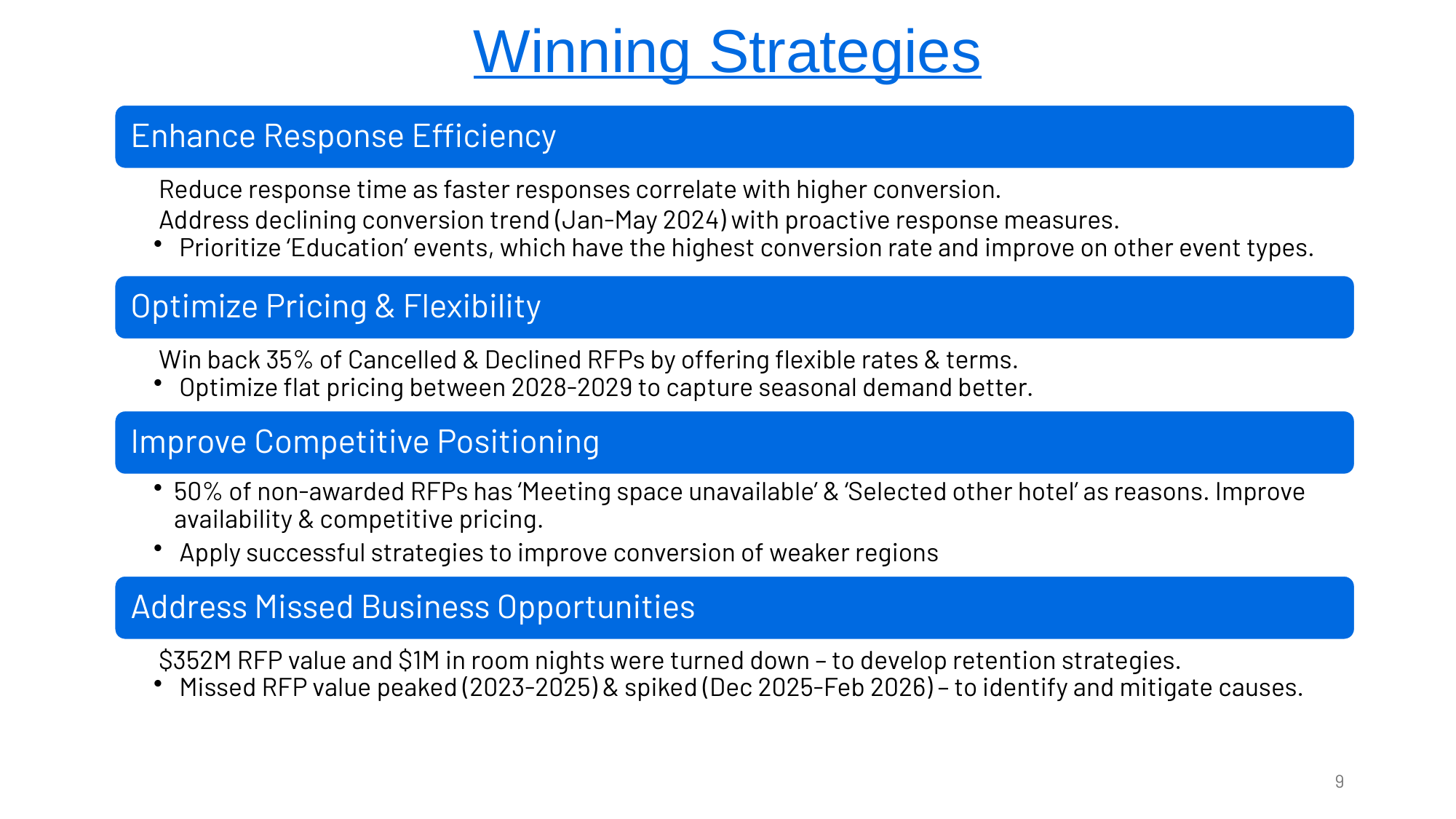

Winning Strategies
Enhance Response Efficiency
 Reduce response time as faster responses correlate with higher conversion.
 Address declining conversion trend (Jan-May 2024) with proactive response measures.
 Prioritize ‘Education’ events, which have the highest conversion rate and improve on other event types.
Optimize Pricing & Flexibility
 Win back 35% of Cancelled & Declined RFPs by offering flexible rates & terms.
 Optimize flat pricing between 2028-2029 to capture seasonal demand better.
Improve Competitive Positioning
50% of non-awarded RFPs has ‘Meeting space unavailable’ & ‘Selected other hotel’ as reasons. Improve availability & competitive pricing.
 Apply successful strategies to improve conversion of weaker regions
Address Missed Business Opportunities
 $352M RFP value and $1M in room nights were turned down – to develop retention strategies.
 Missed RFP value peaked (2023-2025) & spiked (Dec 2025-Feb 2026) – to identify and mitigate causes.
9